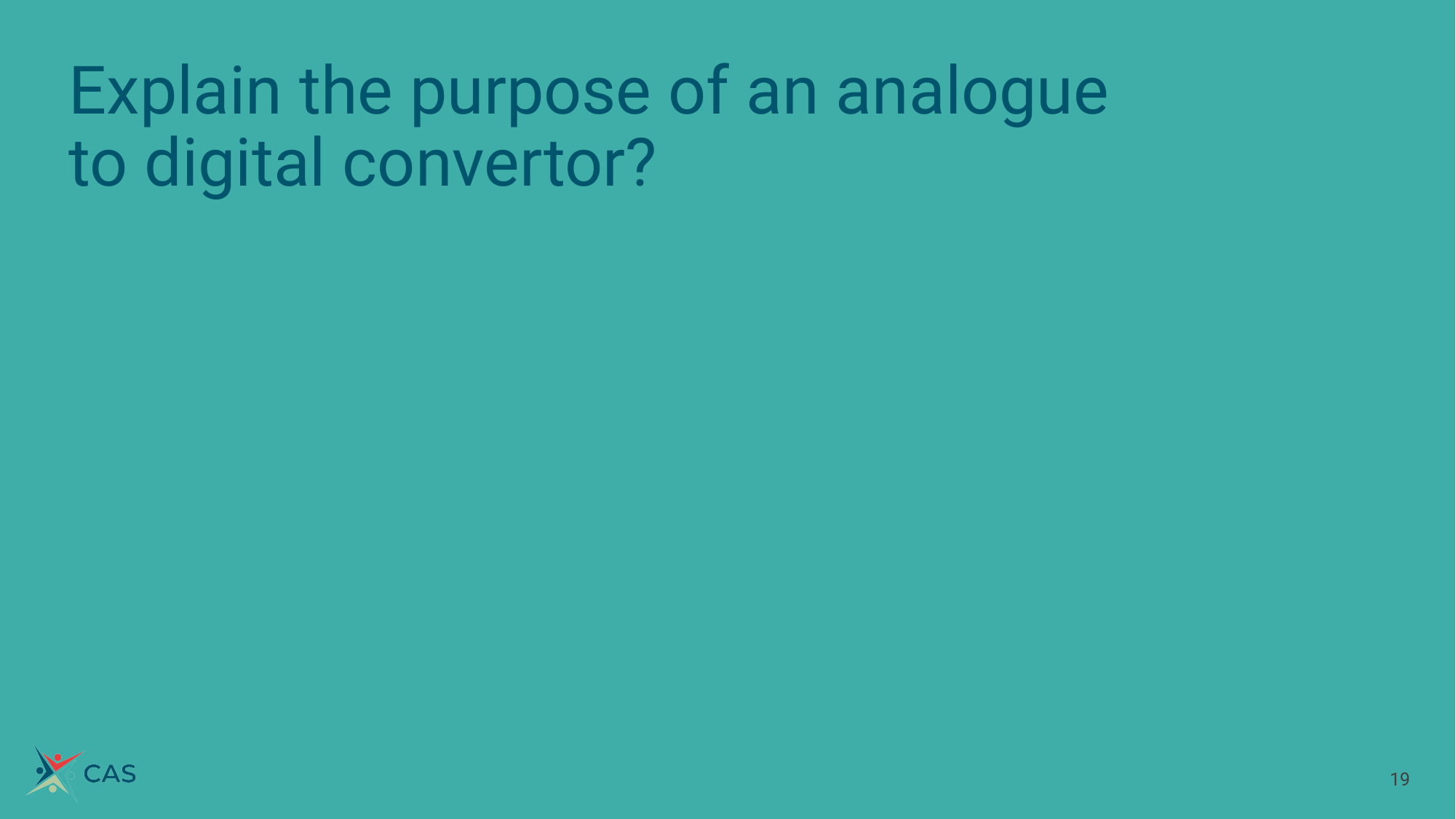

# Explain the purpose of an analogue to digital convertor?
19